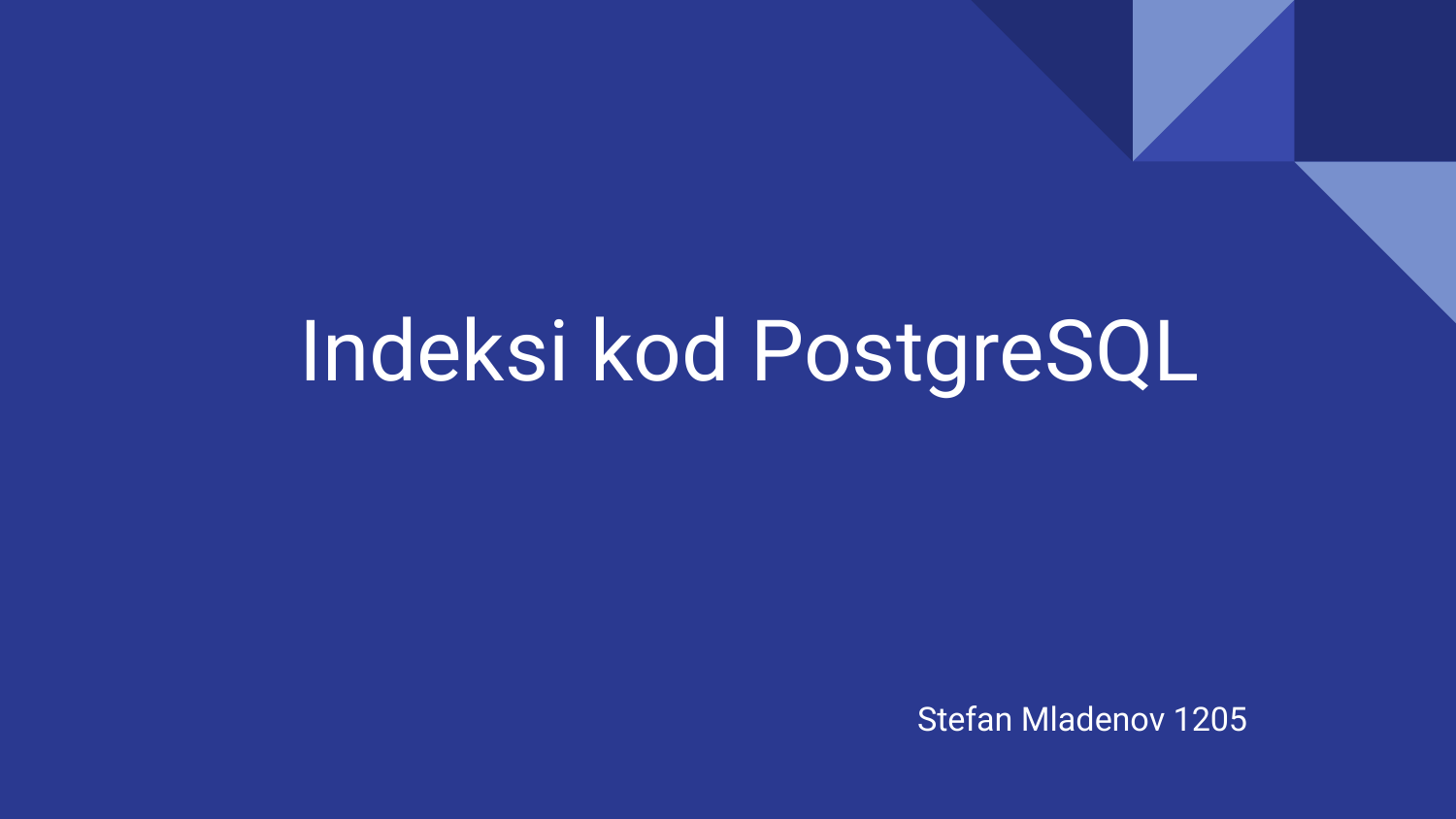

# Indeksi kod PostgreSQL
Stefan Mladenov 1205